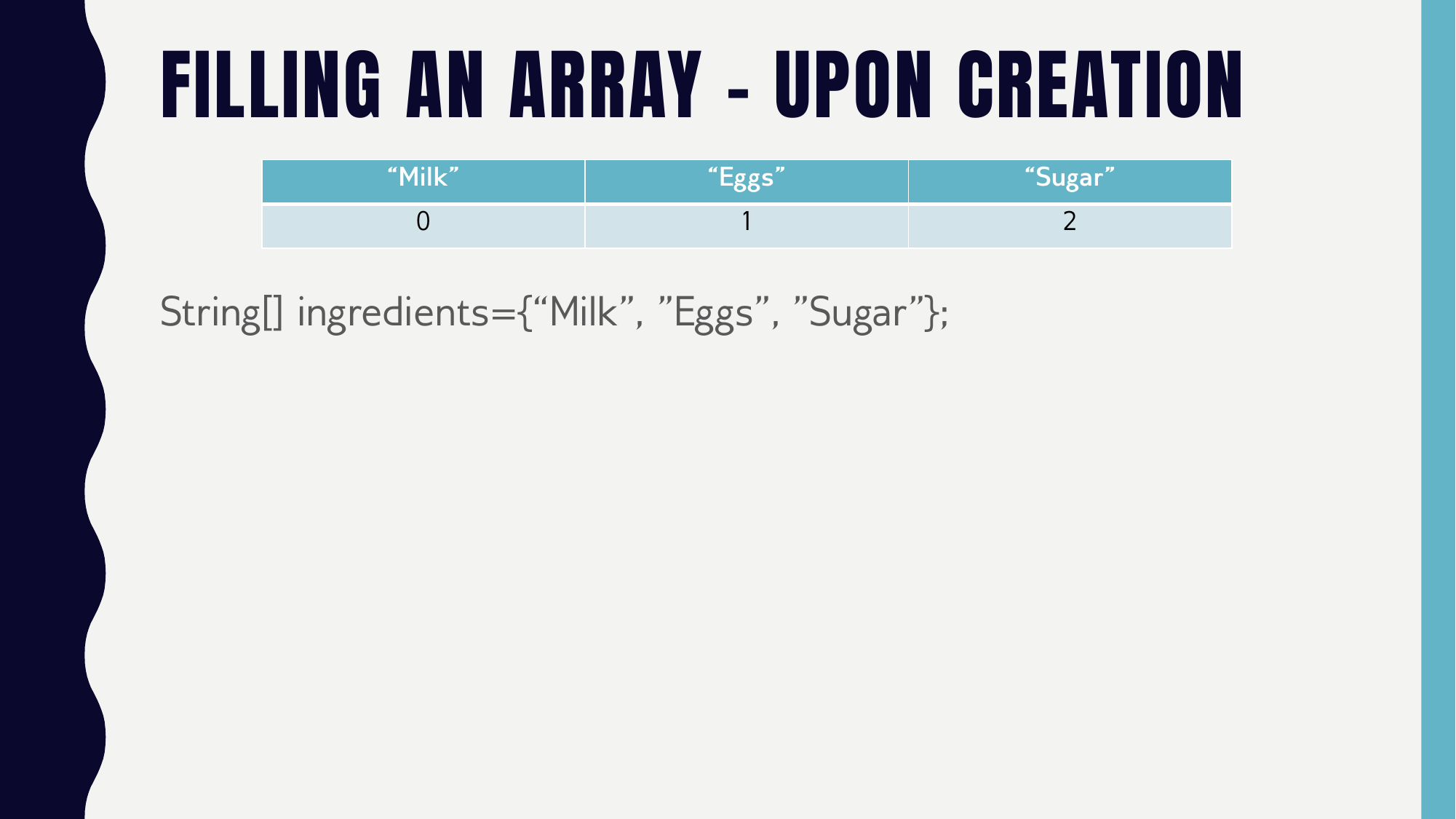

# Filling an array – upon creation
| “Milk” | “Eggs” | “Sugar” |
| --- | --- | --- |
| 0 | 1 | 2 |
String[] ingredients={“Milk”, ”Eggs”, ”Sugar”};